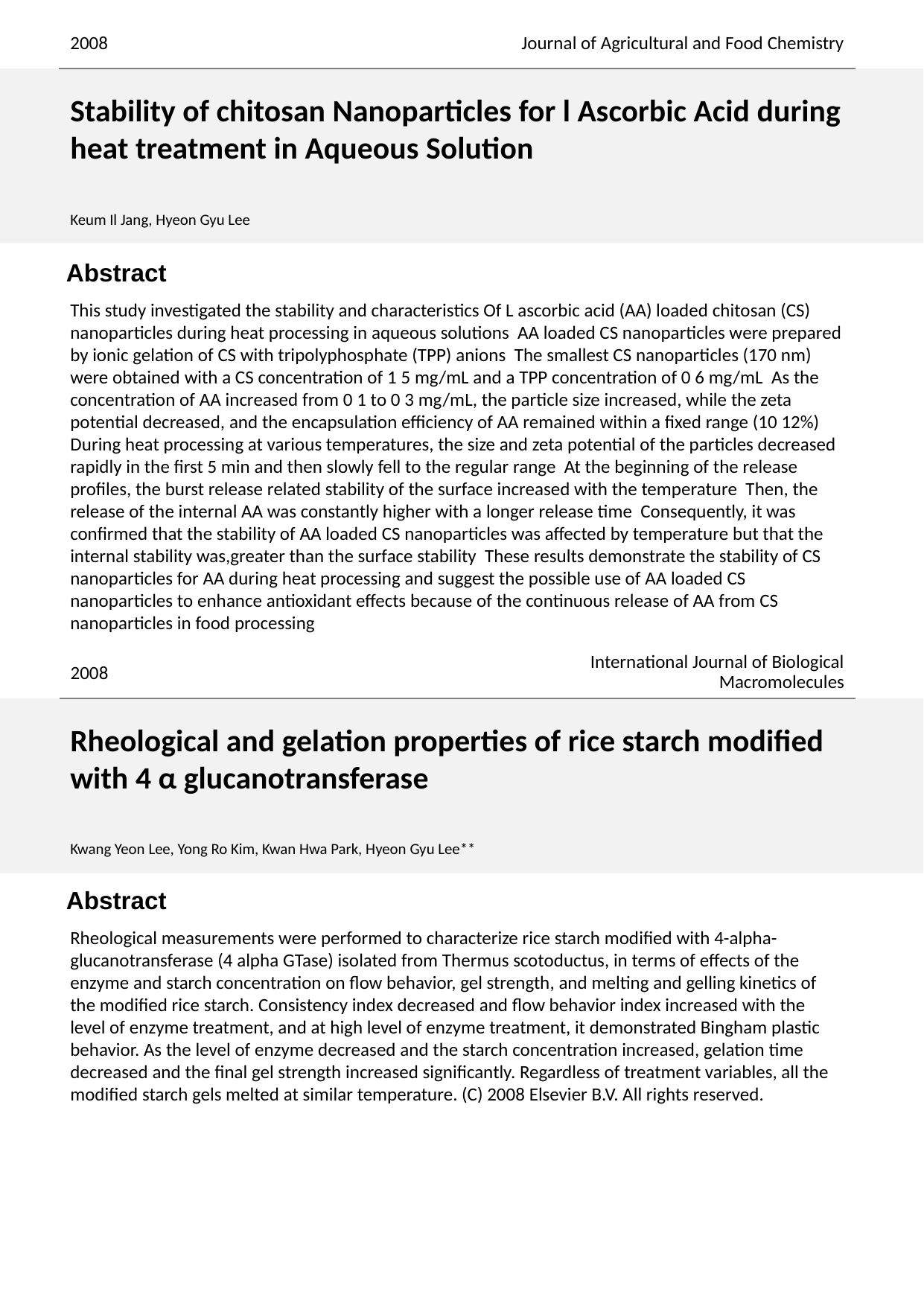

2008
Journal of Agricultural and Food Chemistry
Stability of chitosan Nanoparticles for l Ascorbic Acid during heat treatment in Aqueous Solution
Keum Il Jang, Hyeon Gyu Lee
This study investigated the stability and characteristics Of L ascorbic acid (AA) loaded chitosan (CS) nanoparticles during heat processing in aqueous solutions  AA loaded CS nanoparticles were prepared by ionic gelation of CS with tripolyphosphate (TPP) anions  The smallest CS nanoparticles (170 nm) were obtained with a CS concentration of 1 5 mg/mL and a TPP concentration of 0 6 mg/mL  As the concentration of AA increased from 0 1 to 0 3 mg/mL, the particle size increased, while the zeta potential decreased, and the encapsulation efficiency of AA remained within a fixed range (10 12%)  During heat processing at various temperatures, the size and zeta potential of the particles decreased rapidly in the first 5 min and then slowly fell to the regular range  At the beginning of the release profiles, the burst release related stability of the surface increased with the temperature  Then, the release of the internal AA was constantly higher with a longer release time  Consequently, it was confirmed that the stability of AA loaded CS nanoparticles was affected by temperature but that the internal stability was,greater than the surface stability  These results demonstrate the stability of CS nanoparticles for AA during heat processing and suggest the possible use of AA loaded CS nanoparticles to enhance antioxidant effects because of the continuous release of AA from CS nanoparticles in food processing
International Journal of Biological Macromolecules
2008
Rheological and gelation properties of rice starch modified with 4 α glucanotransferase
Kwang Yeon Lee, Yong Ro Kim, Kwan Hwa Park, Hyeon Gyu Lee**
Rheological measurements were performed to characterize rice starch modified with 4-alpha-glucanotransferase (4 alpha GTase) isolated from Thermus scotoductus, in terms of effects of the enzyme and starch concentration on flow behavior, gel strength, and melting and gelling kinetics of the modified rice starch. Consistency index decreased and flow behavior index increased with the level of enzyme treatment, and at high level of enzyme treatment, it demonstrated Bingham plastic behavior. As the level of enzyme decreased and the starch concentration increased, gelation time decreased and the final gel strength increased significantly. Regardless of treatment variables, all the modified starch gels melted at similar temperature. (C) 2008 Elsevier B.V. All rights reserved.